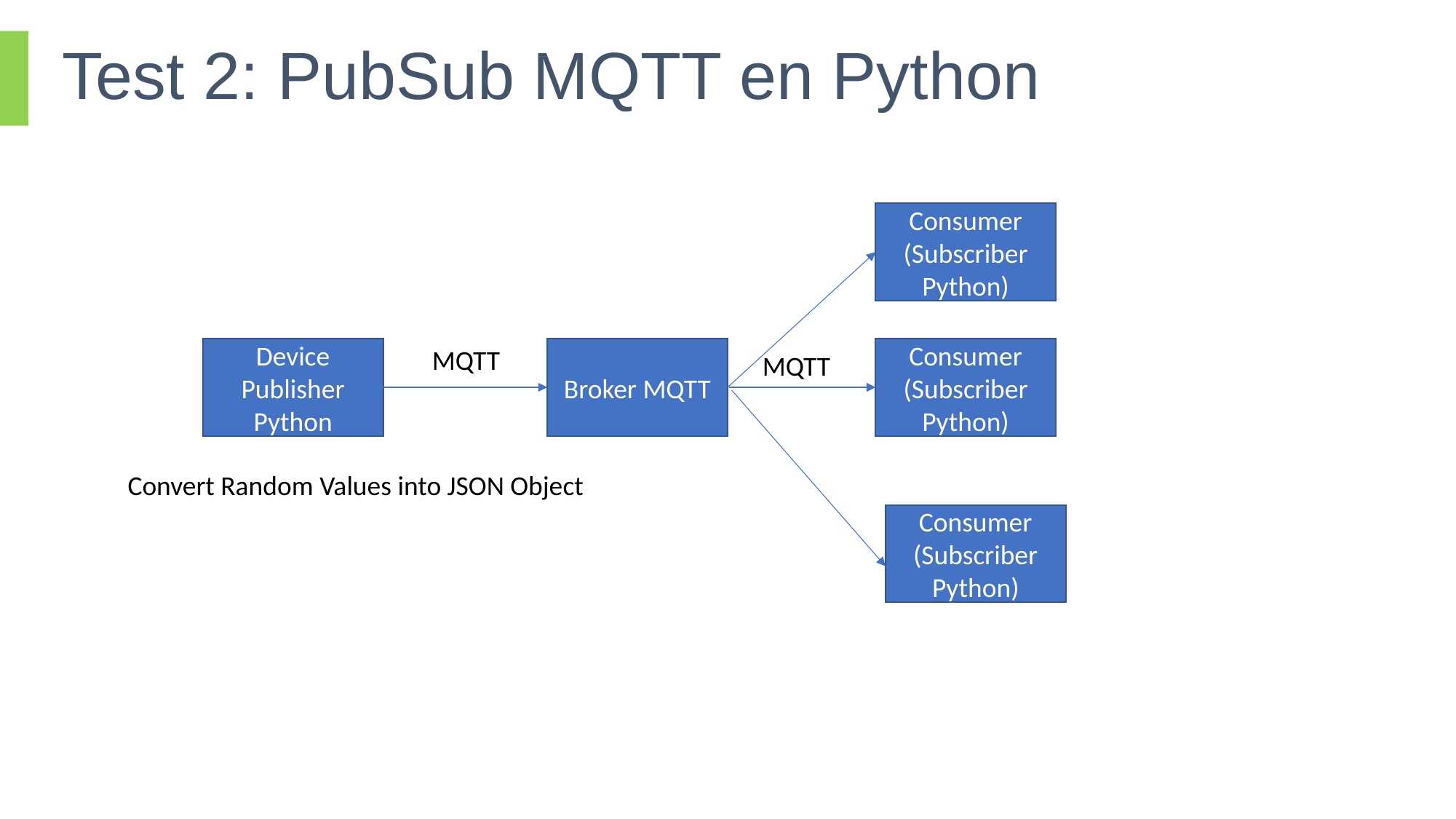

# Test 2: PubSub MQTT en Python

Consumer (Subscriber Python)
MQTT
Broker MQTT
Consumer (Subscriber Python)
Device Publisher Python
MQTT
Convert Random Values into JSON Object
Consumer (Subscriber Python)